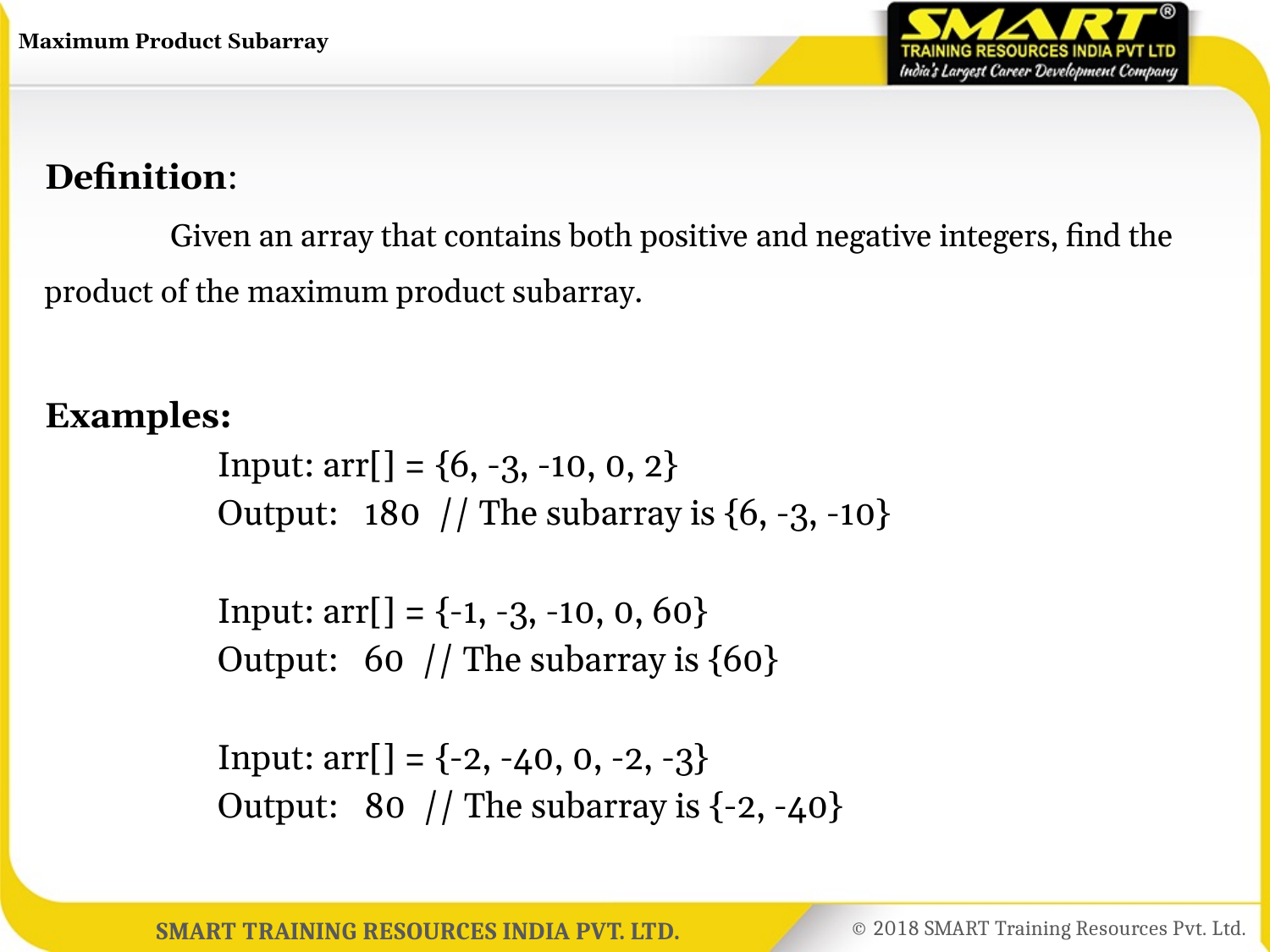

# Maximum Product Subarray
Definition:
	Given an array that contains both positive and negative integers, find the product of the maximum product subarray.

Examples:
Input: arr[] = {6, -3, -10, 0, 2}
Output:   180  // The subarray is {6, -3, -10}

Input: arr[] = {-1, -3, -10, 0, 60}
Output:   60  // The subarray is {60}

Input: arr[] = {-2, -40, 0, -2, -3}
Output:   80  // The subarray is {-2, -40}